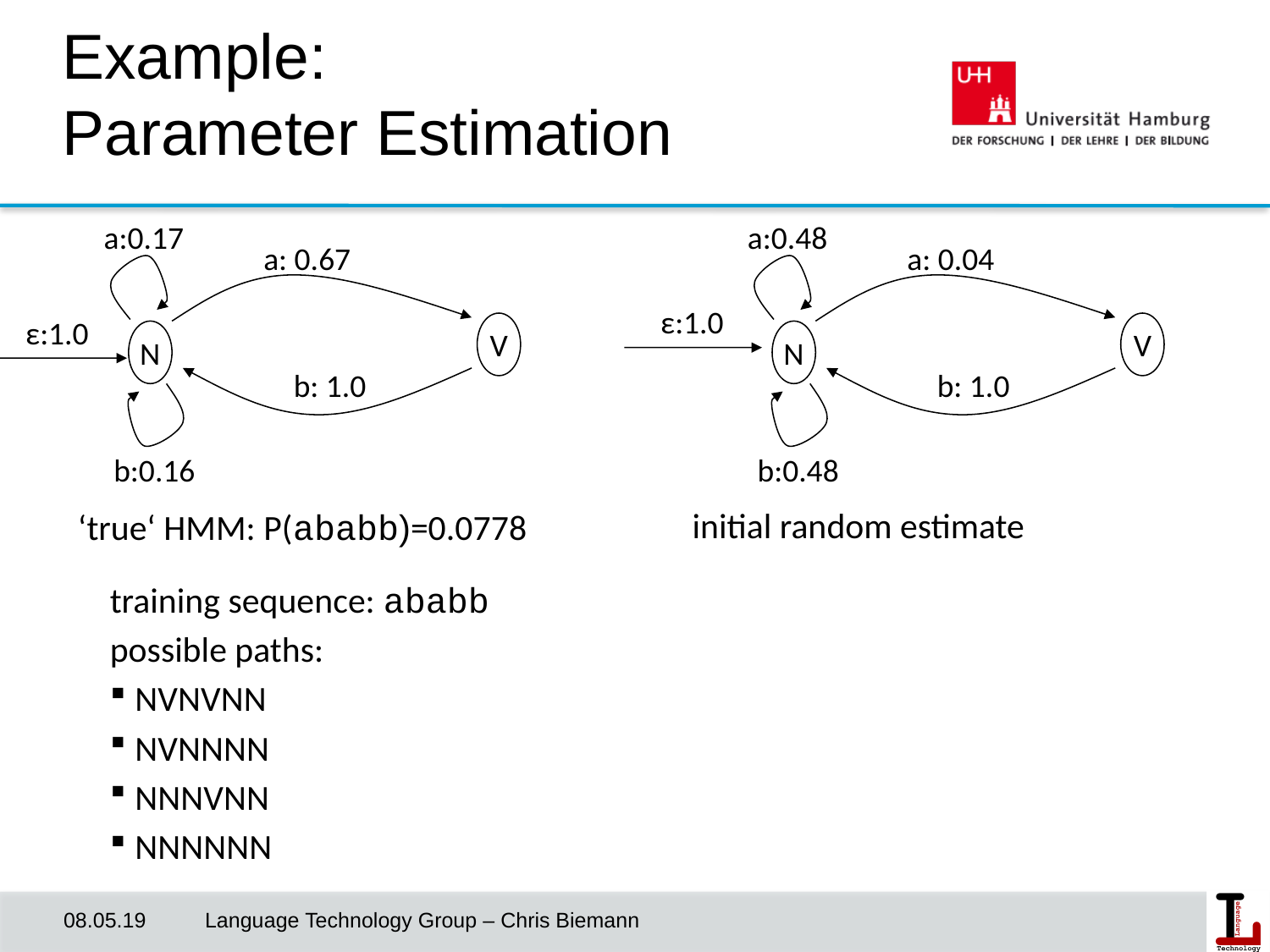

# Example: Parameter Estimation
a:0.17
a: 0.67

V
N
b: 1.0

b:0.16
a:0.48
a: 0.04

V
N
b: 1.0

b:0.48
ε:1.0
ε:1.0

initial random estimate
‘true‘ HMM: P(ababb)=0.0778
training sequence: ababb
possible paths:
NVNVNN
NVNNNN
NNNVNN
NNNNNN

08.05.19
 Language Technology Group – Chris Biemann